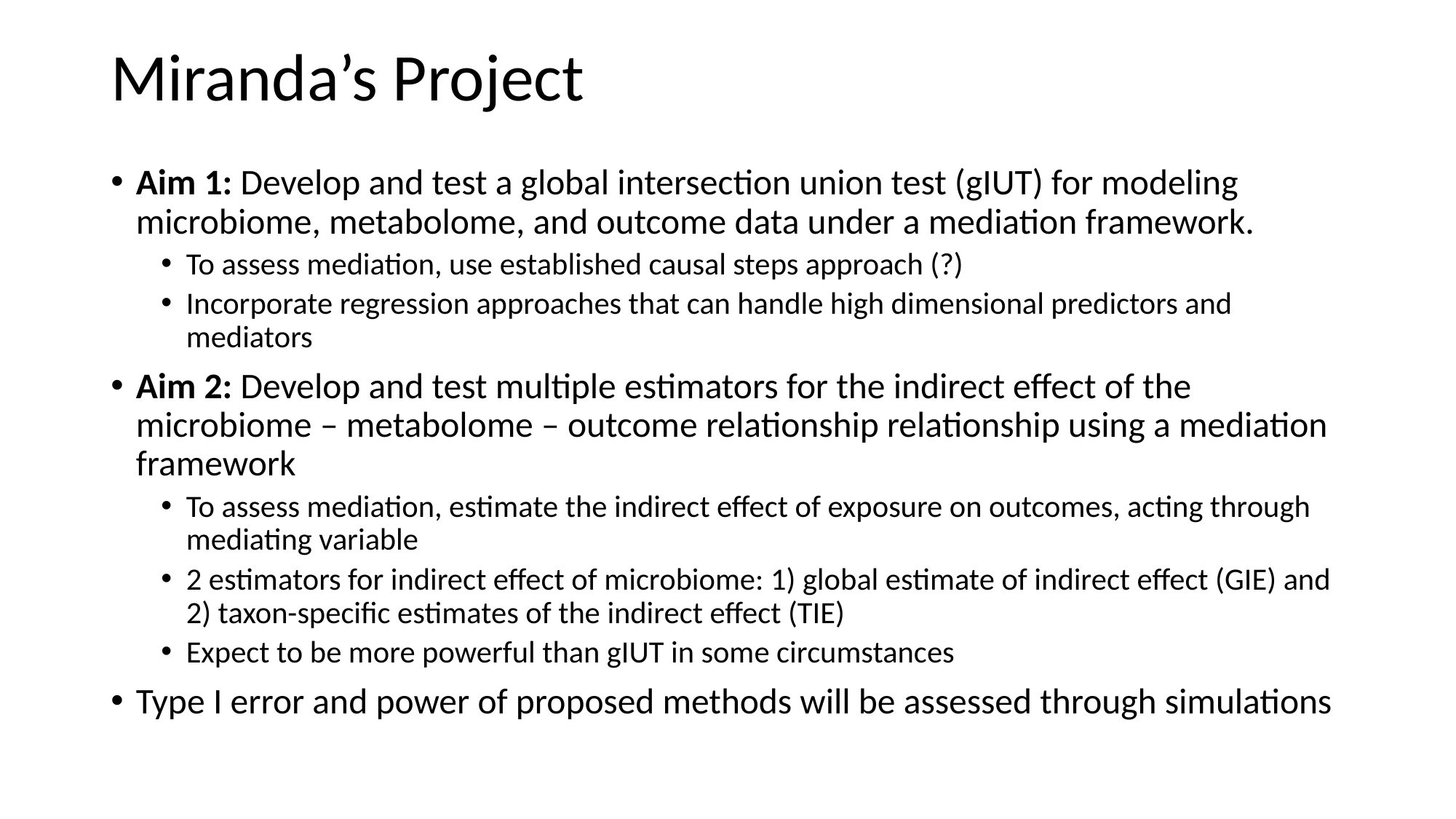

# Miranda’s Project
Aim 1: Develop and test a global intersection union test (gIUT) for modeling microbiome, metabolome, and outcome data under a mediation framework.
To assess mediation, use established causal steps approach (?)
Incorporate regression approaches that can handle high dimensional predictors and mediators
Aim 2: Develop and test multiple estimators for the indirect effect of the microbiome – metabolome – outcome relationship relationship using a mediation framework
To assess mediation, estimate the indirect effect of exposure on outcomes, acting through mediating variable
2 estimators for indirect effect of microbiome: 1) global estimate of indirect effect (GIE) and 2) taxon-specific estimates of the indirect effect (TIE)
Expect to be more powerful than gIUT in some circumstances
Type I error and power of proposed methods will be assessed through simulations